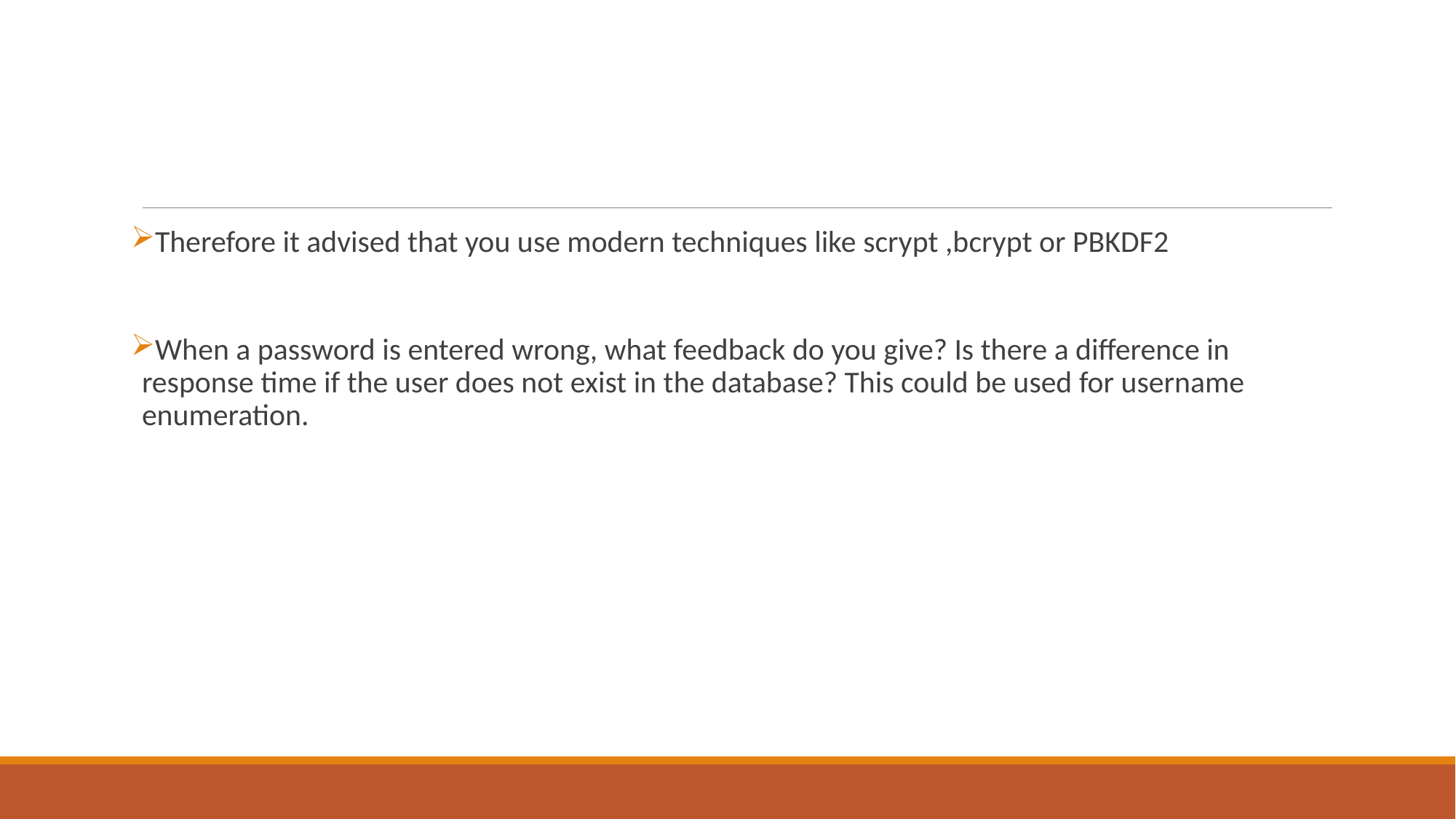

#
Therefore it advised that you use modern techniques like scrypt ,bcrypt or PBKDF2

When a password is entered wrong, what feedback do you give? Is there a difference in response time if the user does not exist in the database? This could be used for username enumeration.